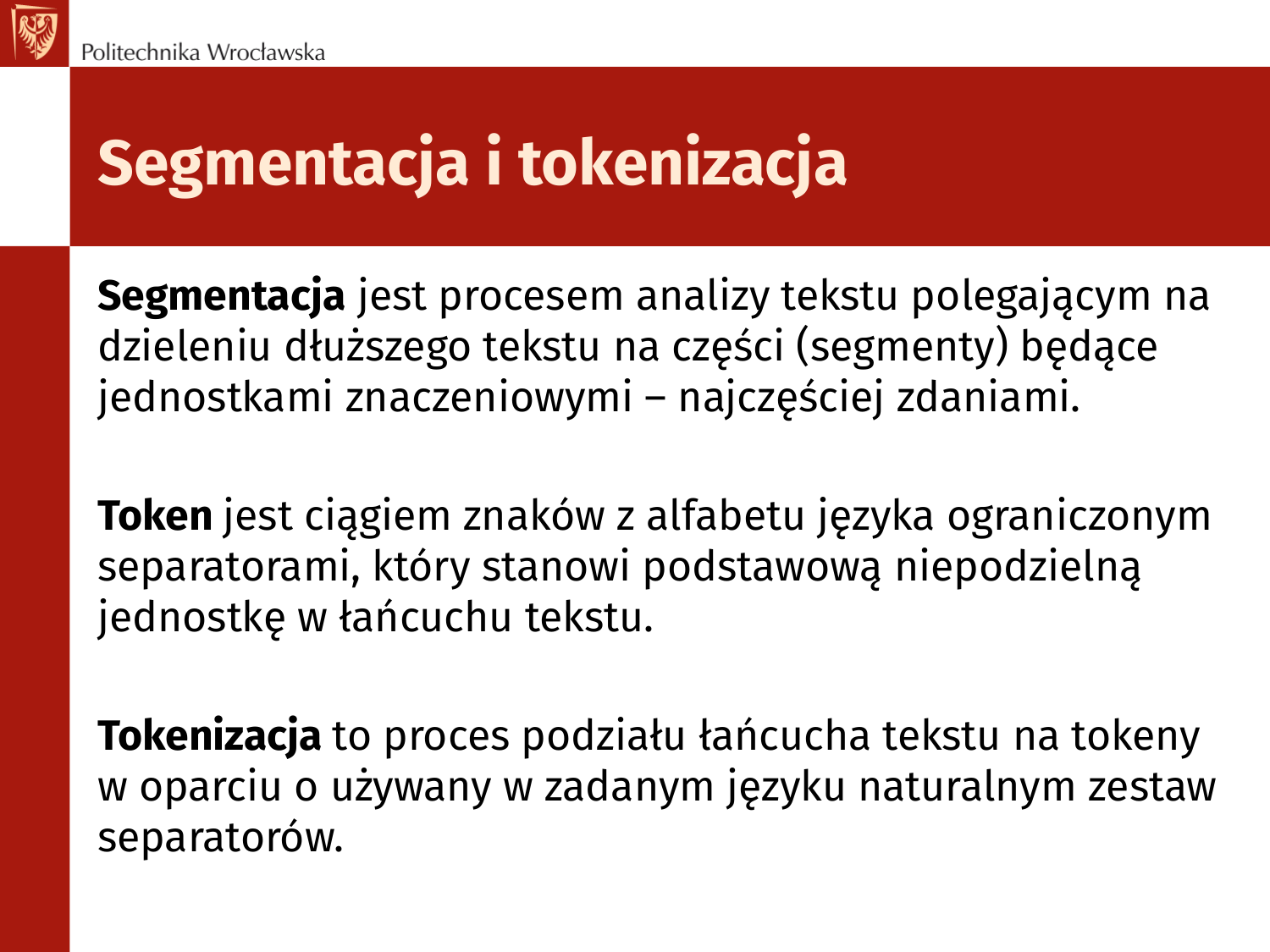

# Segmentacja i tokenizacja
Segmentacja jest procesem analizy tekstu polegającym na dzieleniu dłuższego tekstu na części (segmenty) będące jednostkami znaczeniowymi – najczęściej zdaniami.

Token jest ciągiem znaków z alfabetu języka ograniczonym separatorami, który stanowi podstawową niepodzielną jednostkę w łańcuchu tekstu.

Tokenizacja to proces podziału łańcucha tekstu na tokeny w oparciu o używany w zadanym języku naturalnym zestaw separatorów.